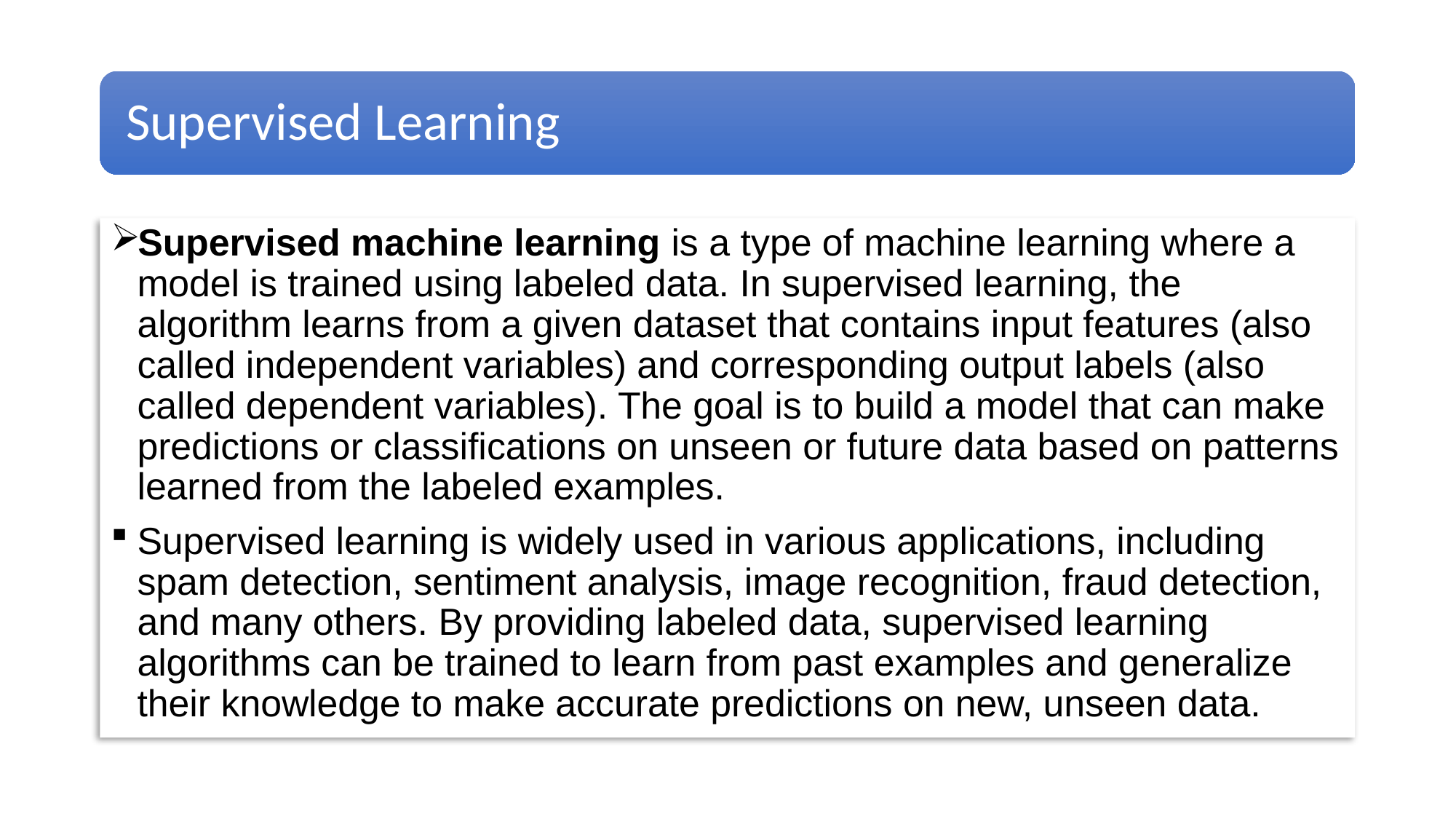

Supervised Learning
Supervised machine learning is a type of machine learning where a model is trained using labeled data. In supervised learning, the algorithm learns from a given dataset that contains input features (also called independent variables) and corresponding output labels (also called dependent variables). The goal is to build a model that can make predictions or classifications on unseen or future data based on patterns learned from the labeled examples.
Supervised learning is widely used in various applications, including spam detection, sentiment analysis, image recognition, fraud detection, and many others. By providing labeled data, supervised learning algorithms can be trained to learn from past examples and generalize their knowledge to make accurate predictions on new, unseen data.